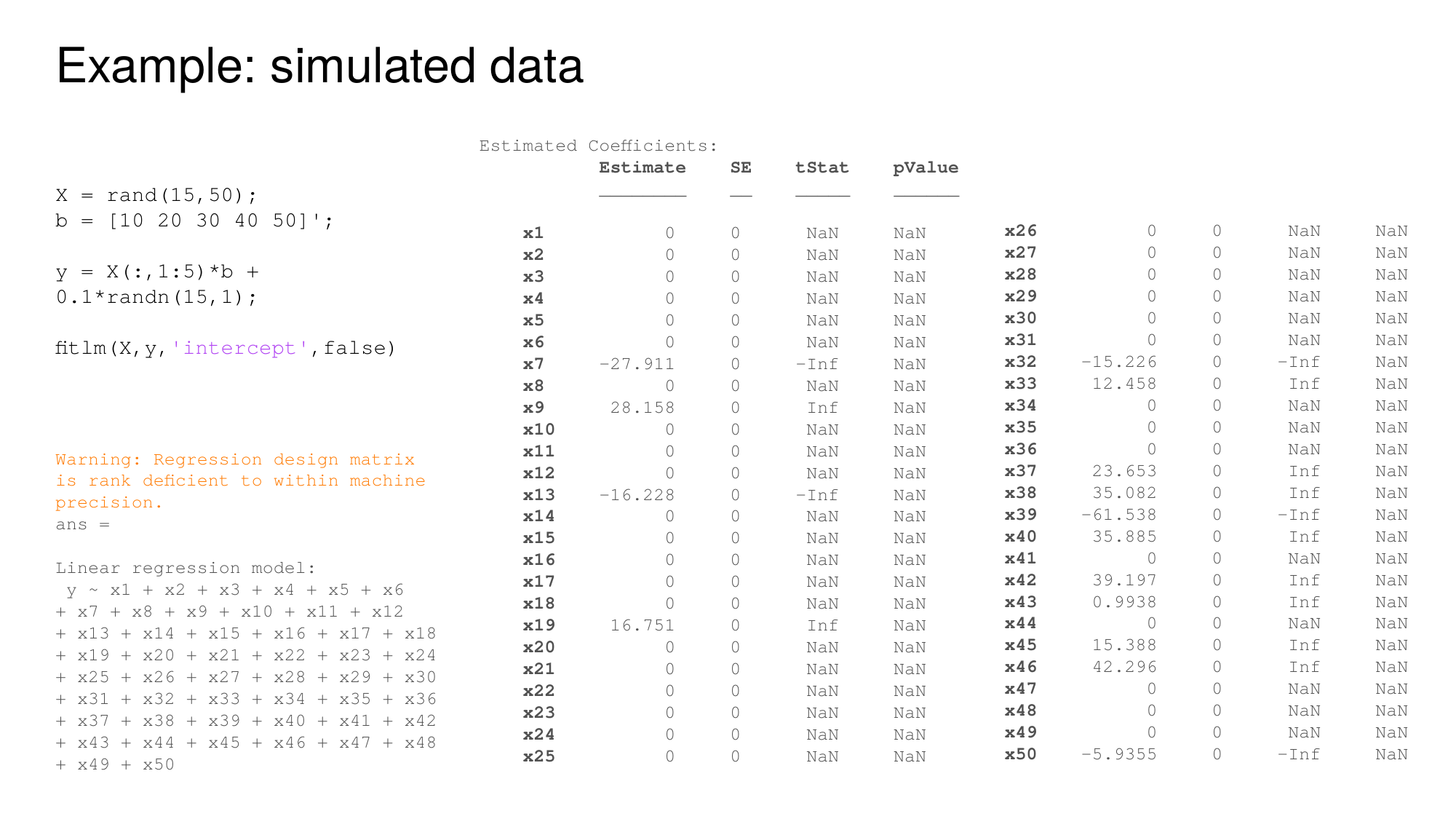

# Example: simulated data
Estimated Coefficients:
           Estimate    SE    tStat    pValue
           ________    __    _____    ______
    x1           0     0      NaN     NaN  
    x2           0     0      NaN     NaN  
    x3           0     0      NaN     NaN  
    x4           0     0      NaN     NaN  
    x5           0     0      NaN     NaN  
    x6           0     0      NaN     NaN  
    x7     -27.911     0     -Inf     NaN  
    x8           0     0      NaN     NaN  
    x9      28.158     0      Inf     NaN  
    x10          0     0      NaN     NaN  
    x11          0     0      NaN     NaN  
    x12          0     0      NaN     NaN  
    x13    -16.228     0     -Inf     NaN  
    x14          0     0      NaN     NaN  
    x15          0     0      NaN     NaN  
    x16          0     0      NaN     NaN  
    x17          0     0      NaN     NaN  
    x18          0     0      NaN     NaN  
    x19     16.751     0      Inf     NaN  
    x20          0     0      NaN     NaN  
    x21          0     0      NaN     NaN  
    x22          0     0      NaN     NaN  
    x23          0     0      NaN     NaN  
    x24          0     0      NaN     NaN  
    x25          0     0      NaN     NaN
X = rand(15,50);
b = [10 20 30 40 50]';

y = X(:,1:5)*b + 	0.1*randn(15,1);

fitlm(X,y,'intercept',false)

    x26          0     0      NaN     NaN  
    x27          0     0      NaN     NaN  
    x28          0     0      NaN     NaN  
    x29          0     0      NaN     NaN  
    x30          0     0      NaN     NaN  
    x31          0     0      NaN     NaN  
    x32    -15.226     0     -Inf     NaN  
    x33     12.458     0      Inf     NaN  
    x34          0     0      NaN     NaN  
    x35          0     0      NaN     NaN  
    x36          0     0      NaN     NaN  
    x37     23.653     0      Inf     NaN  
    x38     35.082     0      Inf     NaN  
    x39    -61.538     0     -Inf     NaN  
    x40     35.885     0      Inf     NaN  
    x41          0     0      NaN     NaN  
    x42     39.197     0      Inf     NaN  
    x43     0.9938     0      Inf     NaN  
    x44          0     0      NaN     NaN  
    x45     15.388     0      Inf     NaN  
    x46     42.296     0      Inf     NaN  
    x47          0     0      NaN     NaN  
    x48          0     0      NaN     NaN  
    x49          0     0      NaN     NaN  
    x50    -5.9355     0     -Inf     NaN
Warning: Regression design matrix
is rank deficient to within machine
precision.
ans =
Linear regression model:
 y ~ x1 + x2 + x3 + x4 + x5 + x6
+ x7 + x8 + x9 + x10 + x11 + x12
+ x13 + x14 + x15 + x16 + x17 + x18
+ x19 + x20 + x21 + x22 + x23 + x24
+ x25 + x26 + x27 + x28 + x29 + x30
+ x31 + x32 + x33 + x34 + x35 + x36
+ x37 + x38 + x39 + x40 + x41 + x42
+ x43 + x44 + x45 + x46 + x47 + x48
+ x49 + x50